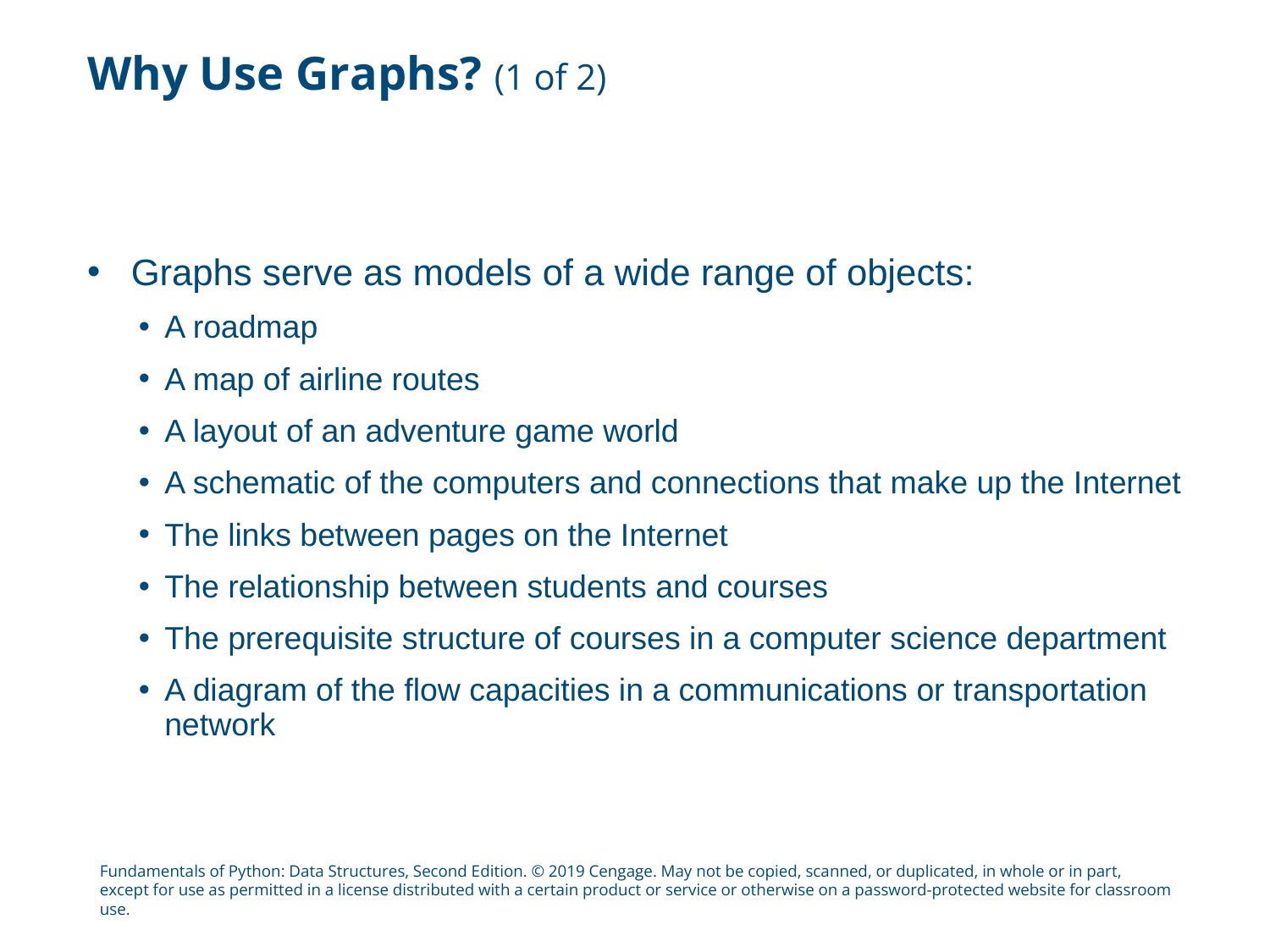

# Why Use Graphs? (1 of 2)
Graphs serve as models of a wide range of objects:
A roadmap
A map of airline routes
A layout of an adventure game world
A schematic of the computers and connections that make up the Internet
The links between pages on the Internet
The relationship between students and courses
The prerequisite structure of courses in a computer science department
A diagram of the flow capacities in a communications or transportation network
Fundamentals of Python: Data Structures, Second Edition. © 2019 Cengage. May not be copied, scanned, or duplicated, in whole or in part, except for use as permitted in a license distributed with a certain product or service or otherwise on a password-protected website for classroom use.